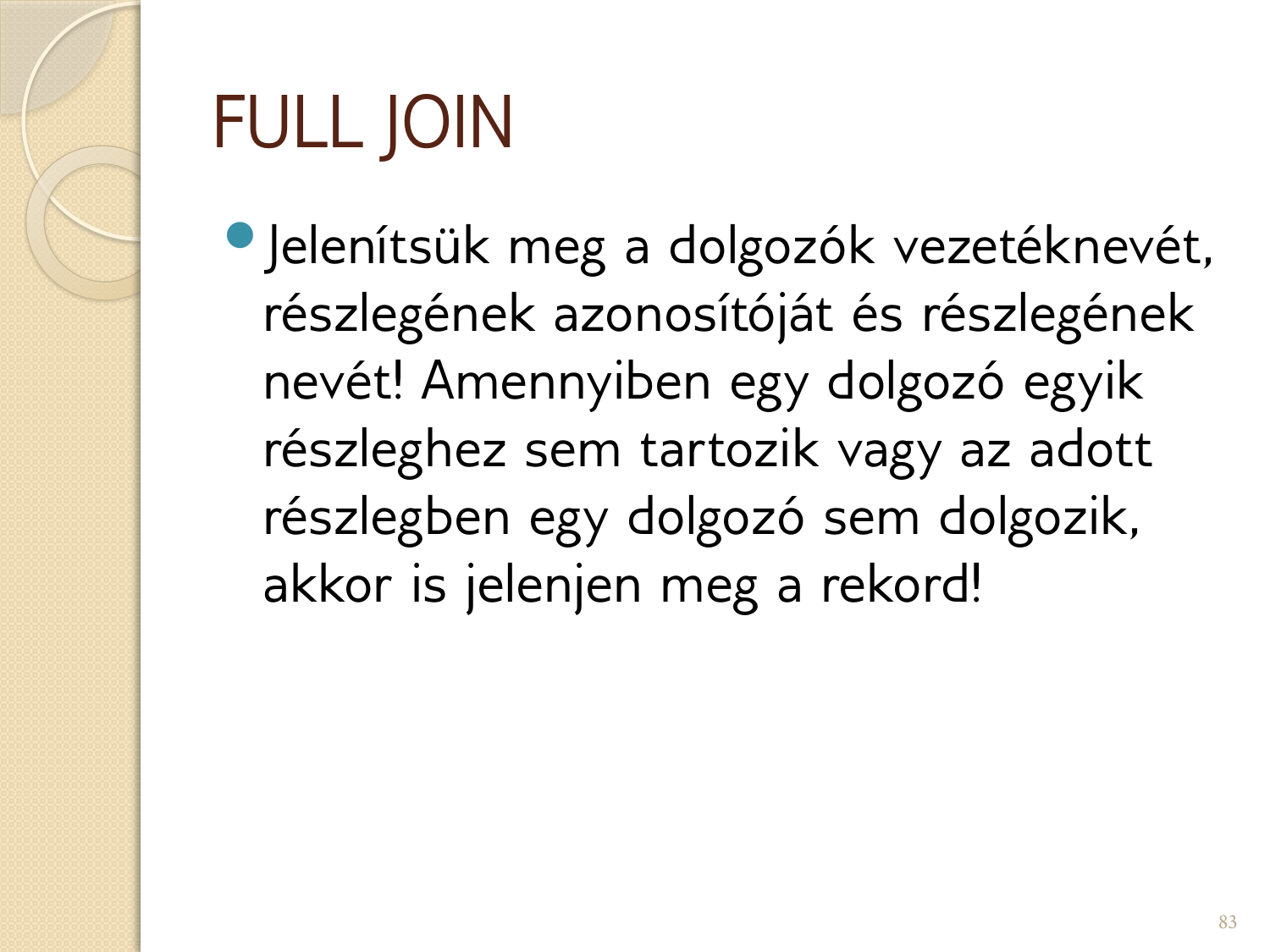

# FULL JOIN
Jelenítsük meg a dolgozók vezetéknevét, részlegének azonosítóját és részlegének nevét! Amennyiben egy dolgozó egyik részleghez sem tartozik vagy az adott részlegben egy dolgozó sem dolgozik,  akkor is jelenjen meg a rekord!
83